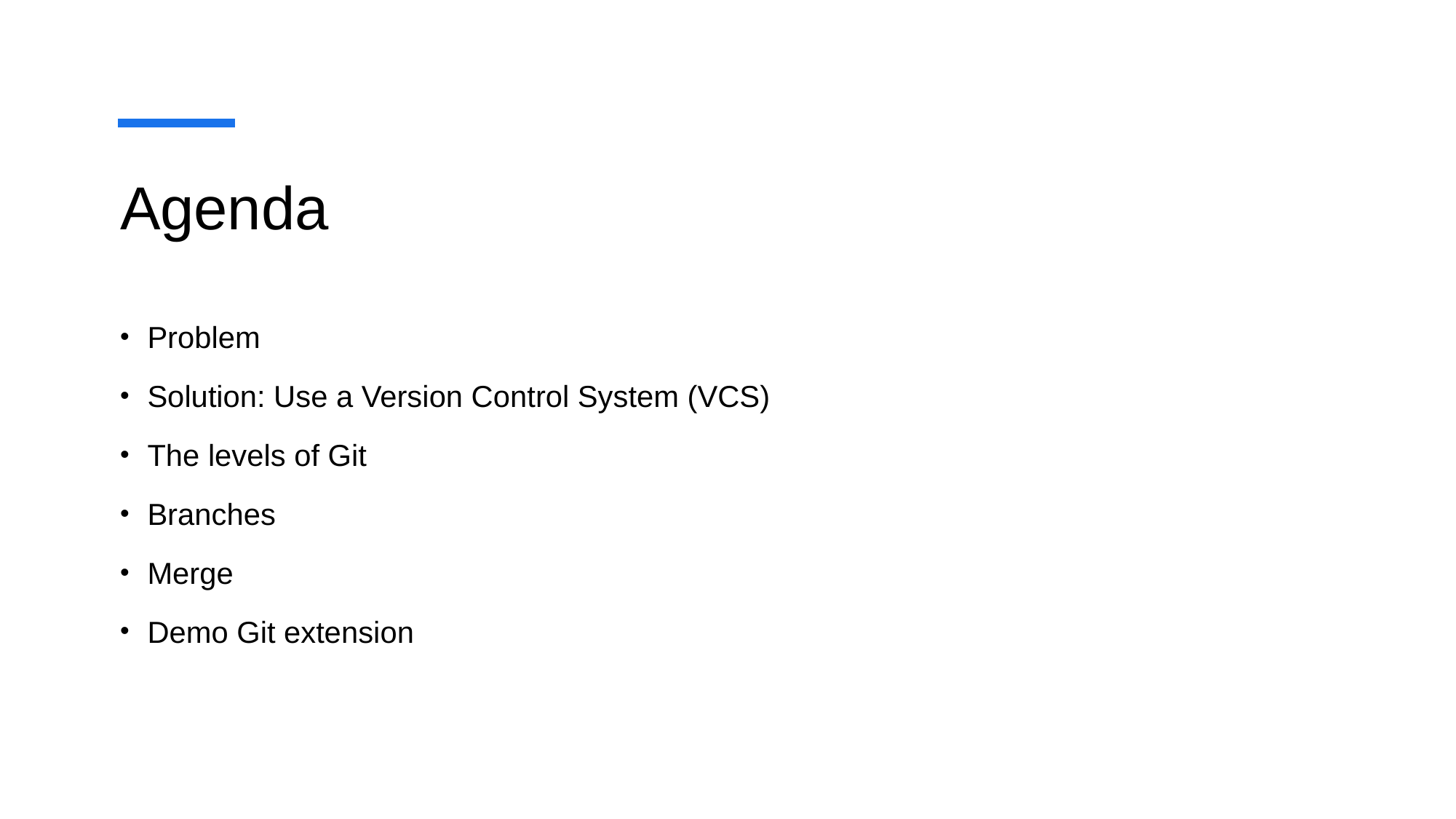

# Agenda
Problem
Solution: Use a Version Control System (VCS)
The levels of Git
Branches
Merge
Demo Git extension